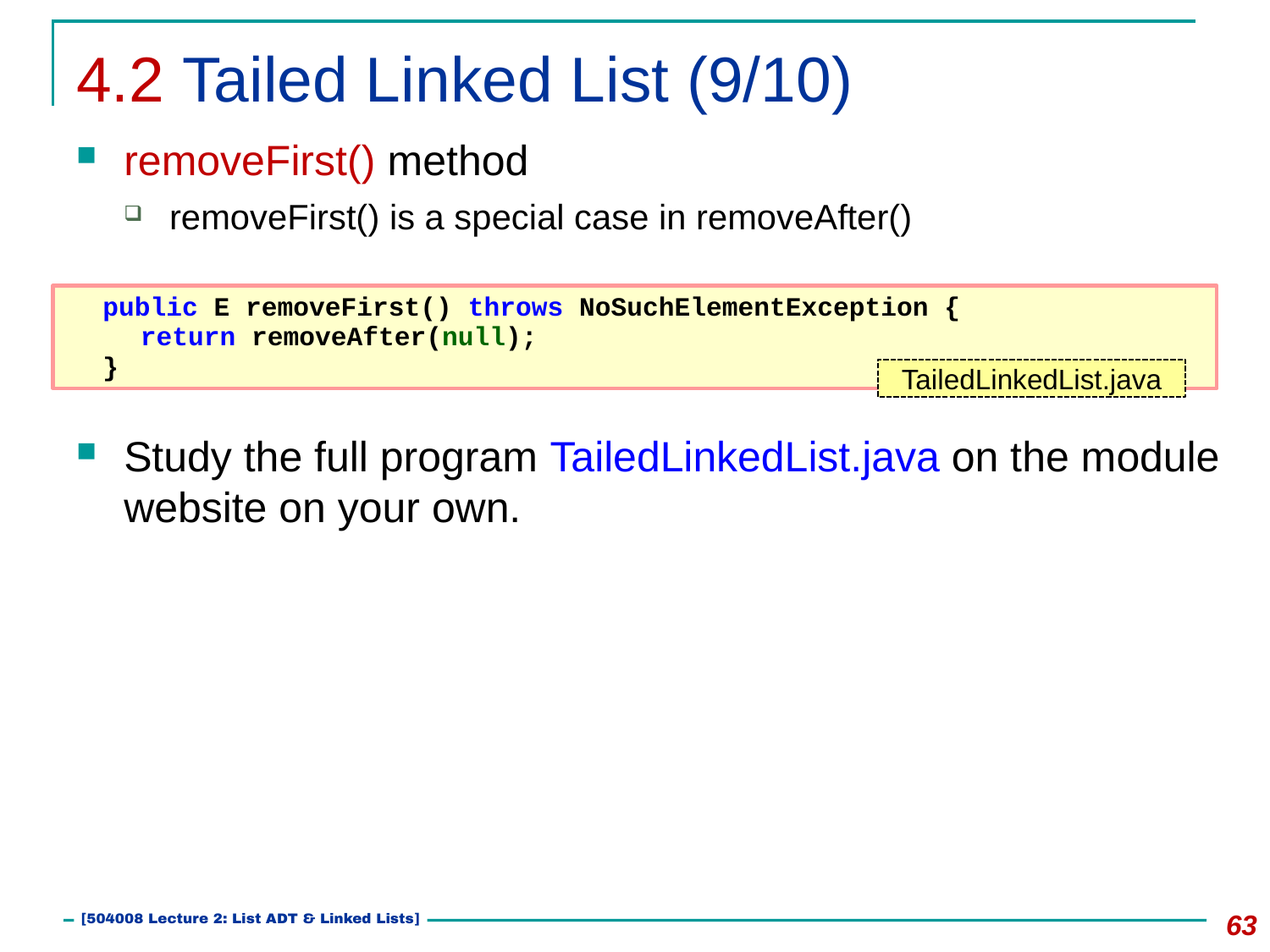

# 4.2 Tailed Linked List (9/10)
removeFirst() method
removeFirst() is a special case in removeAfter()

	public E removeFirst() throws NoSuchElementException {
		return removeAfter(null);
	}
TailedLinkedList.java
Study the full program TailedLinkedList.java on the module website on your own.

63
[504008 Lecture 2: List ADT & Linked Lists]